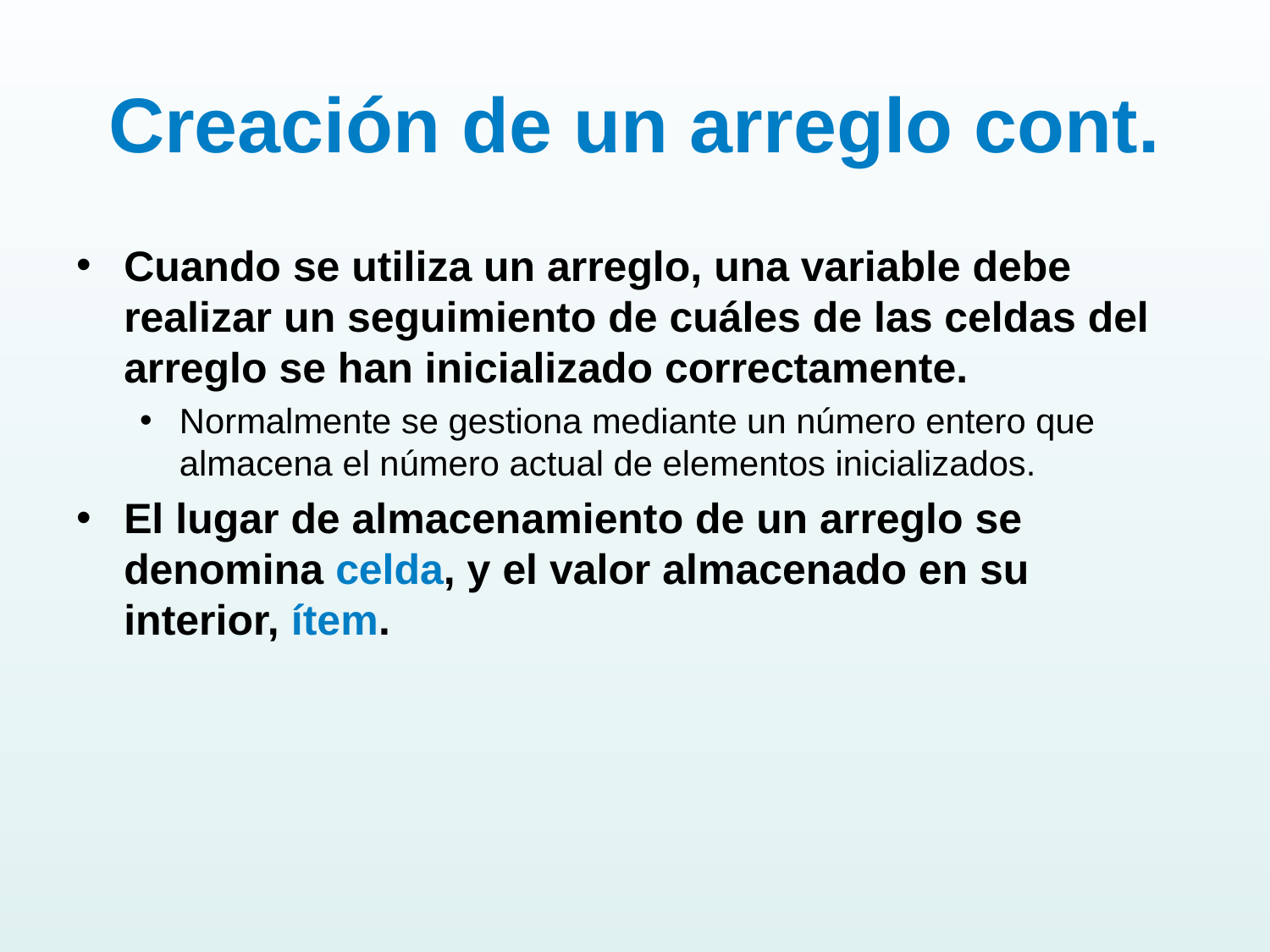

# Creación de un arreglo cont.
Cuando se utiliza un arreglo, una variable debe realizar un seguimiento de cuáles de las celdas del arreglo se han inicializado correctamente.
Normalmente se gestiona mediante un número entero que almacena el número actual de elementos inicializados.
El lugar de almacenamiento de un arreglo se denomina celda, y el valor almacenado en su interior, ítem.